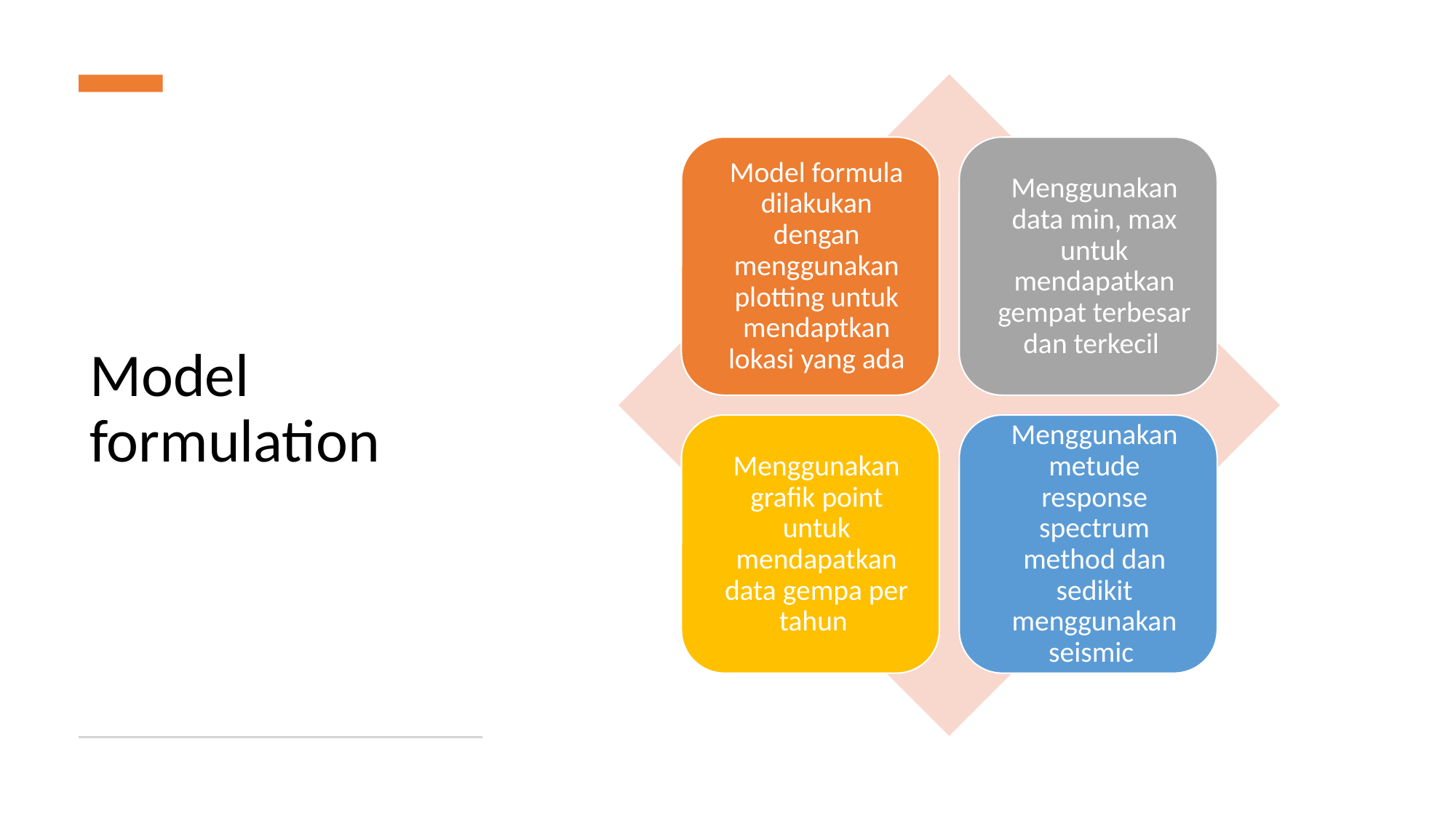

Model formula dilakukan dengan menggunakan plotting untuk mendaptkan lokasi yang ada
Menggunakan data min, max untuk mendapatkan gempat terbesar dan terkecil
Menggunakan grafik point untuk mendapatkan data gempa per tahun
Menggunakan metude response spectrum method dan sedikit menggunakan seismic
# Model formulation